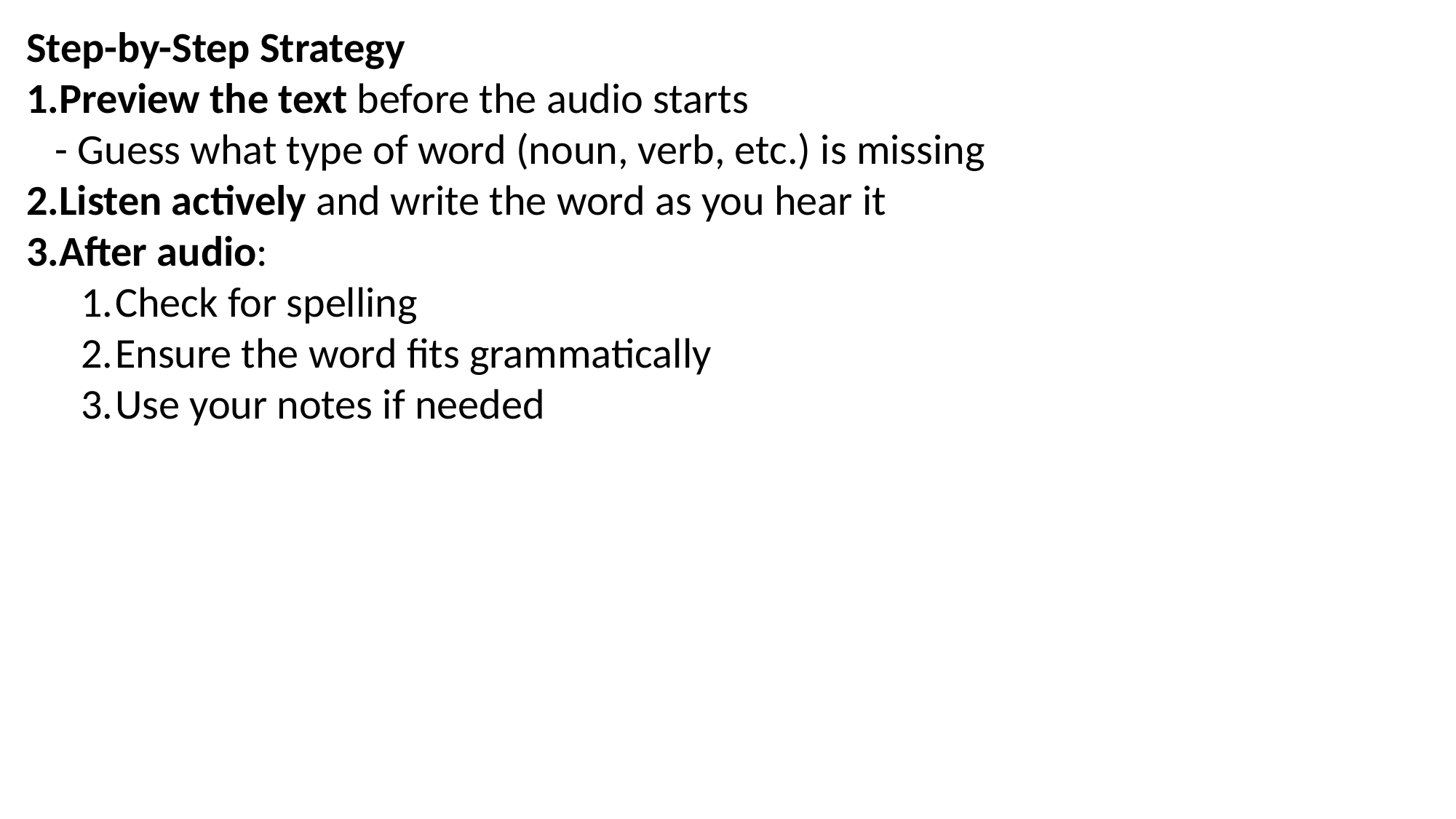

Step-by-Step Strategy
Preview the text before the audio starts
   - Guess what type of word (noun, verb, etc.) is missing
Listen actively and write the word as you hear it
After audio:
Check for spelling
Ensure the word fits grammatically
Use your notes if needed